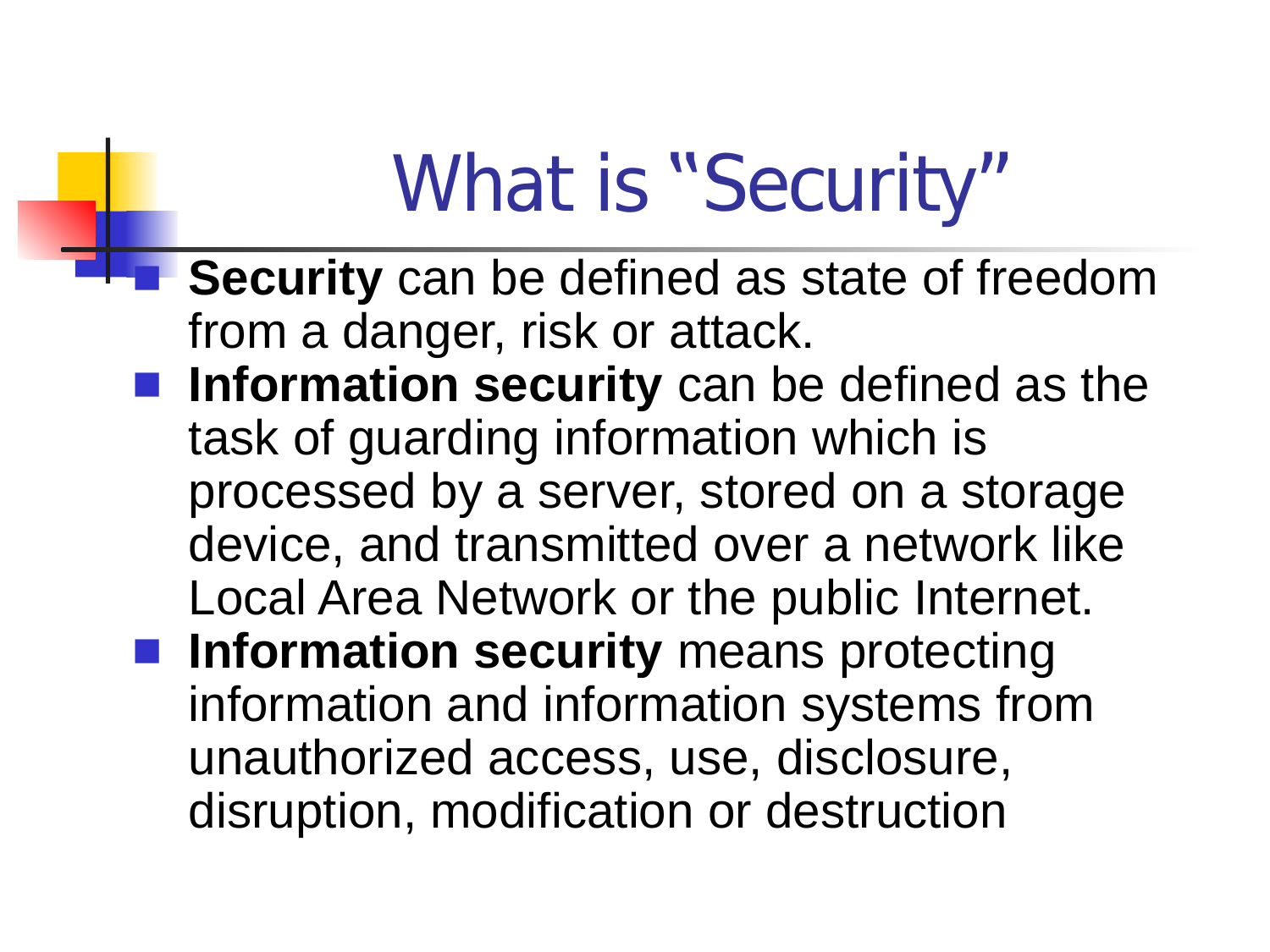

# What is “Security”
Security can be defined as state of freedom from a danger, risk or attack.
Information security can be defined as the task of guarding information which is processed by a server, stored on a storage device, and transmitted over a network like Local Area Network or the public Internet.
Information security means protecting information and information systems from unauthorized access, use, disclosure, disruption, modification or destruction